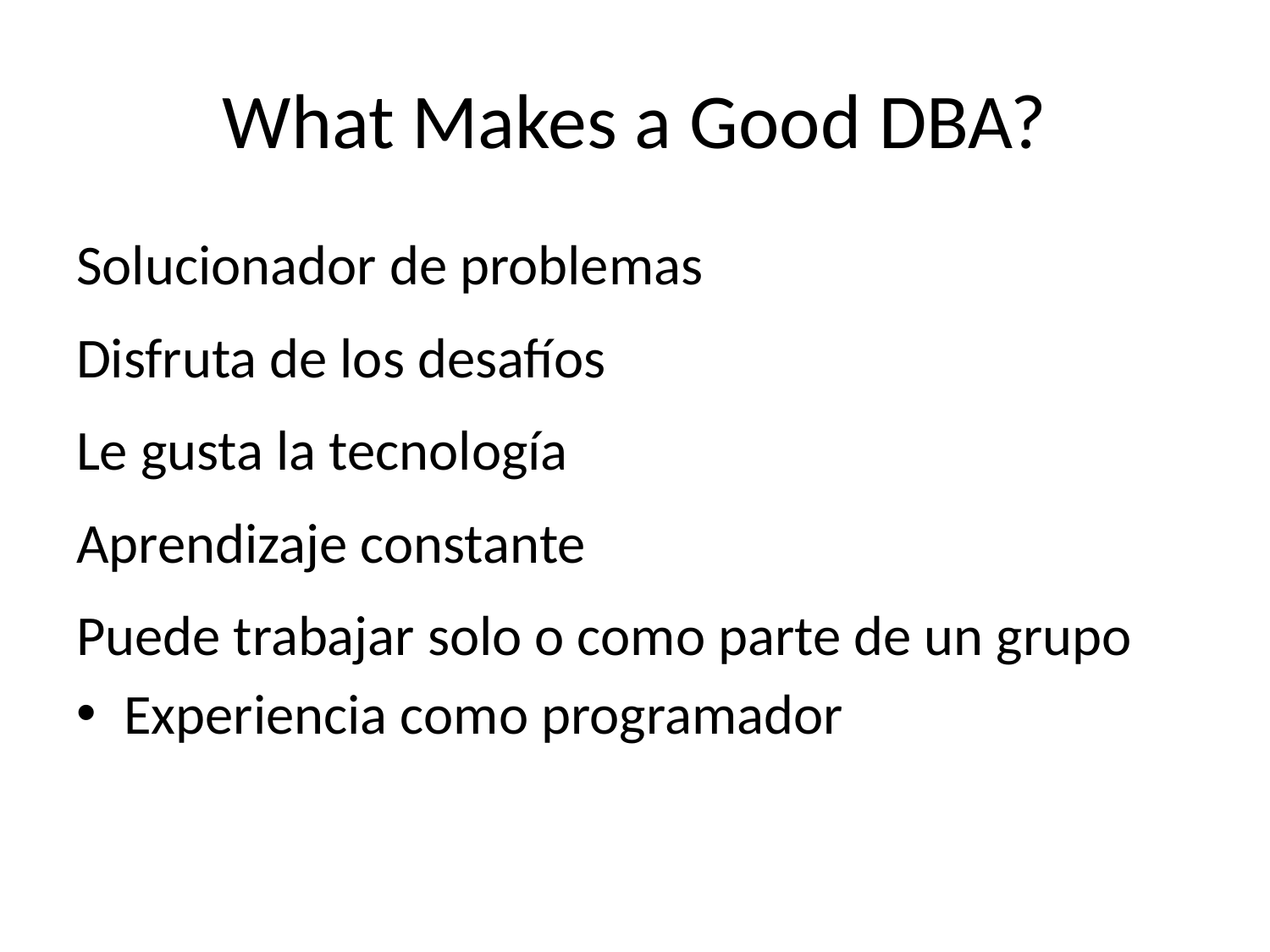

# What Makes a Good DBA?
Solucionador de problemas
Disfruta de los desafíos
Le gusta la tecnología
Aprendizaje constante
Puede trabajar solo o como parte de un grupo
Experiencia como programador